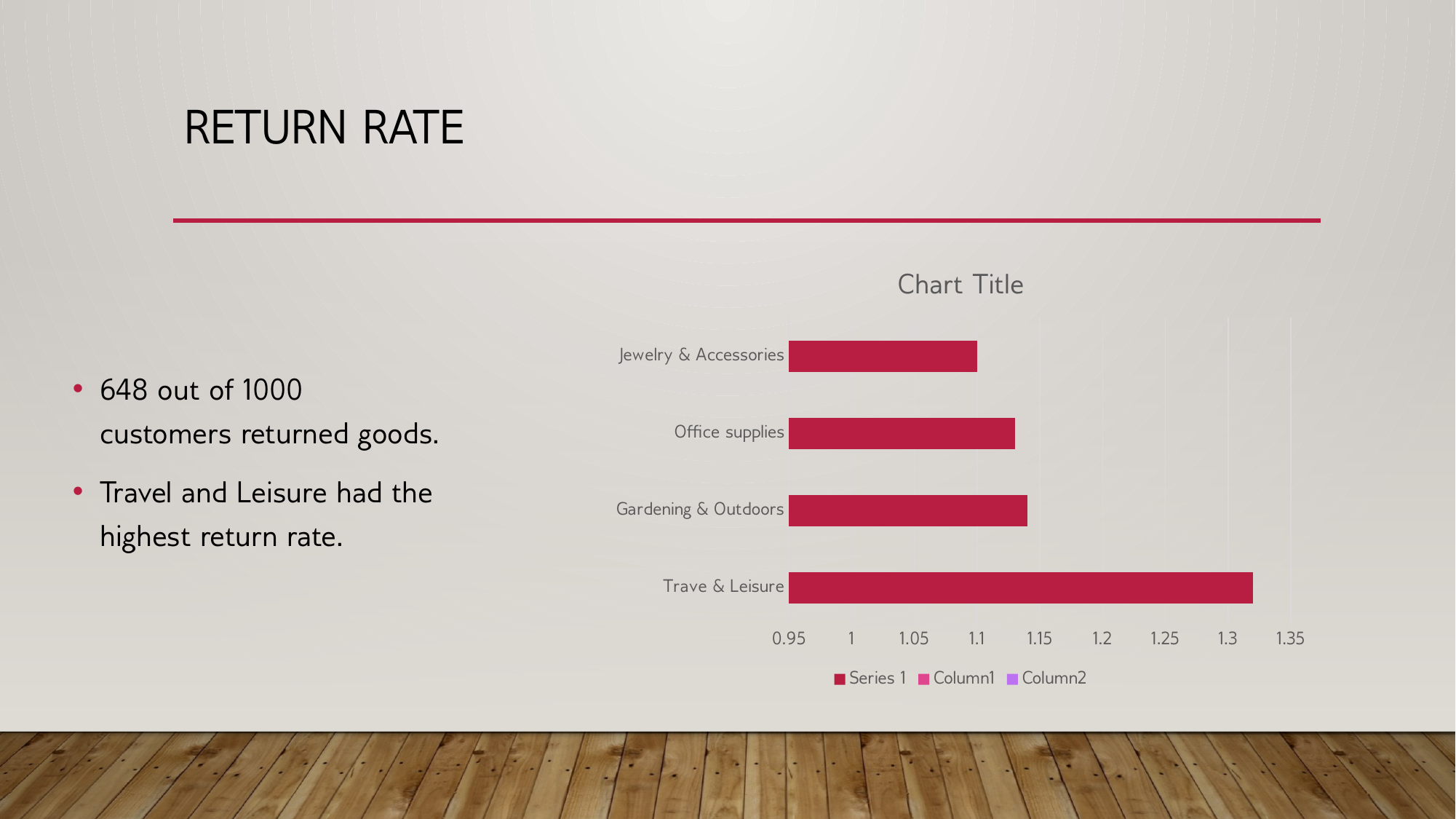

# Return rate

### Chart:

| Category | Series 1 | Column1 | Column2 |
|---|---|---|---|
| Trave & Leisure | 1.32 | None | None |
| Gardening & Outdoors | 1.14 | None | None |
| Office supplies | 1.13 | None | None |
| Jewelry & Accessories | 1.1 | None | None |
648 out of 1000 customers returned goods.
Travel and Leisure had the highest return rate.